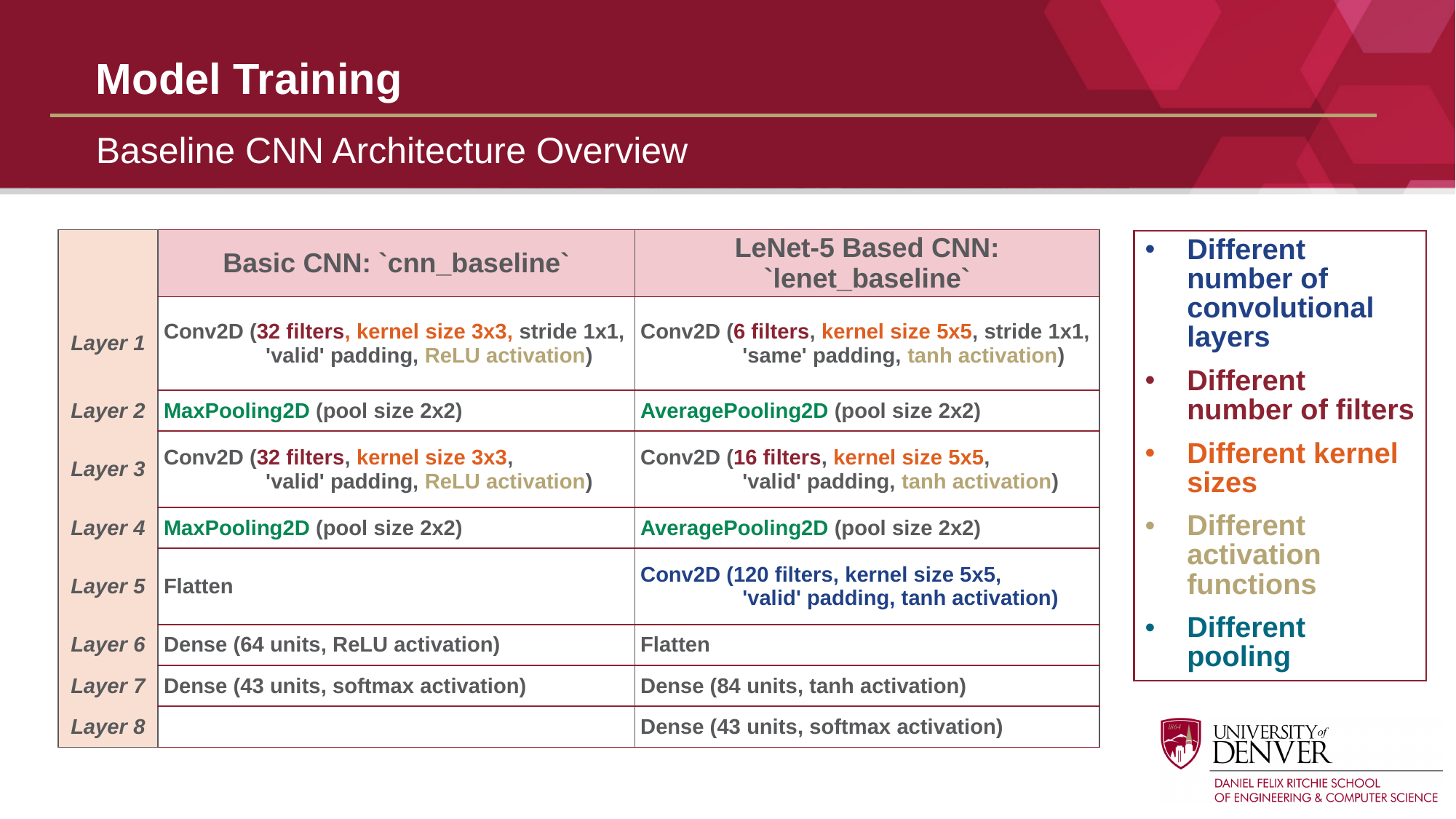

# Model Training
Baseline CNN Architecture Overview
|  | Basic CNN: `cnn\_baseline` | LeNet-5 Based CNN: `lenet\_baseline` |
| --- | --- | --- |
| Layer 1 | Conv2D (32 filters, kernel size 3x3, stride 1x1, 'valid' padding, ReLU activation) | Conv2D (6 filters, kernel size 5x5, stride 1x1, 'same' padding, tanh activation) |
| Layer 2 | MaxPooling2D (pool size 2x2) | AveragePooling2D (pool size 2x2) |
| Layer 3 | Conv2D (32 filters, kernel size 3x3, 'valid' padding, ReLU activation) | Conv2D (16 filters, kernel size 5x5, 'valid' padding, tanh activation) |
| Layer 4 | MaxPooling2D (pool size 2x2) | AveragePooling2D (pool size 2x2) |
| Layer 5 | Flatten | Conv2D (120 filters, kernel size 5x5, 'valid' padding, tanh activation) |
| Layer 6 | Dense (64 units, ReLU activation) | Flatten |
| Layer 7 | Dense (43 units, softmax activation) | Dense (84 units, tanh activation) |
| Layer 8 |  | Dense (43 units, softmax activation) |
Different number of convolutional layers
Different number of filters
Different kernel sizes
Different activation functions
Different pooling